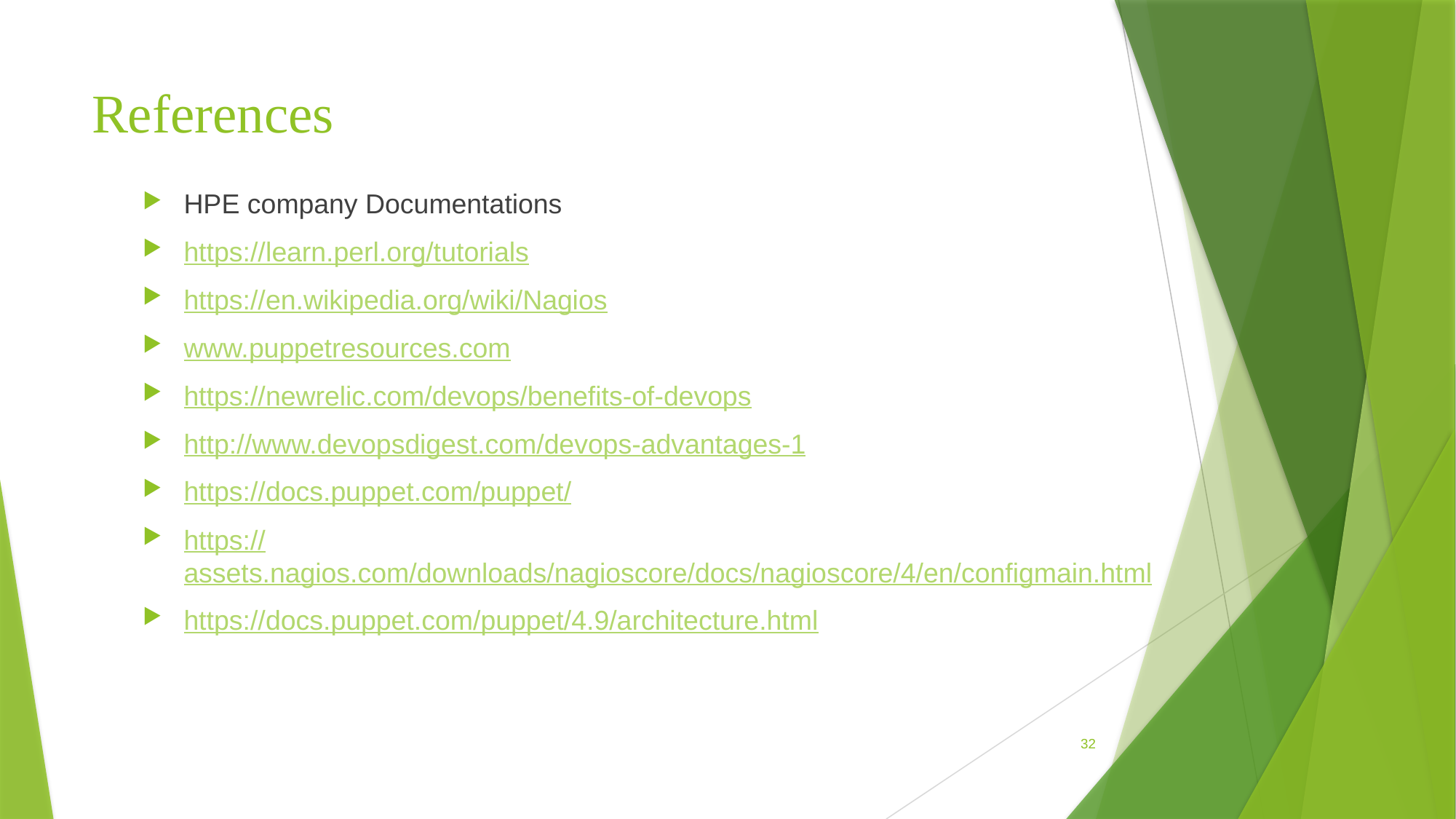

# References
HPE company Documentations
https://learn.perl.org/tutorials
https://en.wikipedia.org/wiki/Nagios
www.puppetresources.com
https://newrelic.com/devops/benefits-of-devops
http://www.devopsdigest.com/devops-advantages-1
https://docs.puppet.com/puppet/
https://assets.nagios.com/downloads/nagioscore/docs/nagioscore/4/en/configmain.html
https://docs.puppet.com/puppet/4.9/architecture.html

32